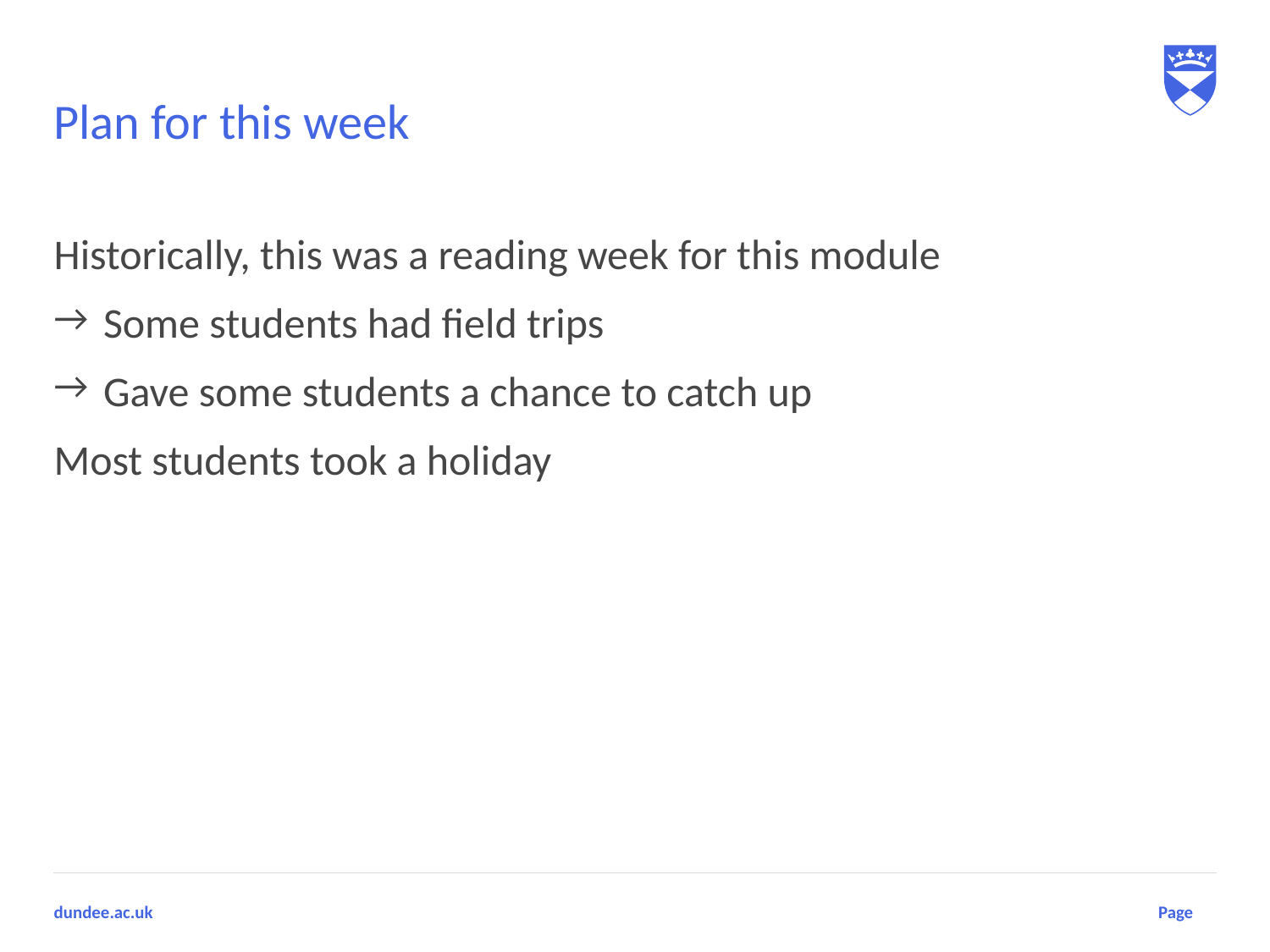

# Plan for this week
Historically, this was a reading week for this module
Some students had field trips
Gave some students a chance to catch up
Most students took a holiday